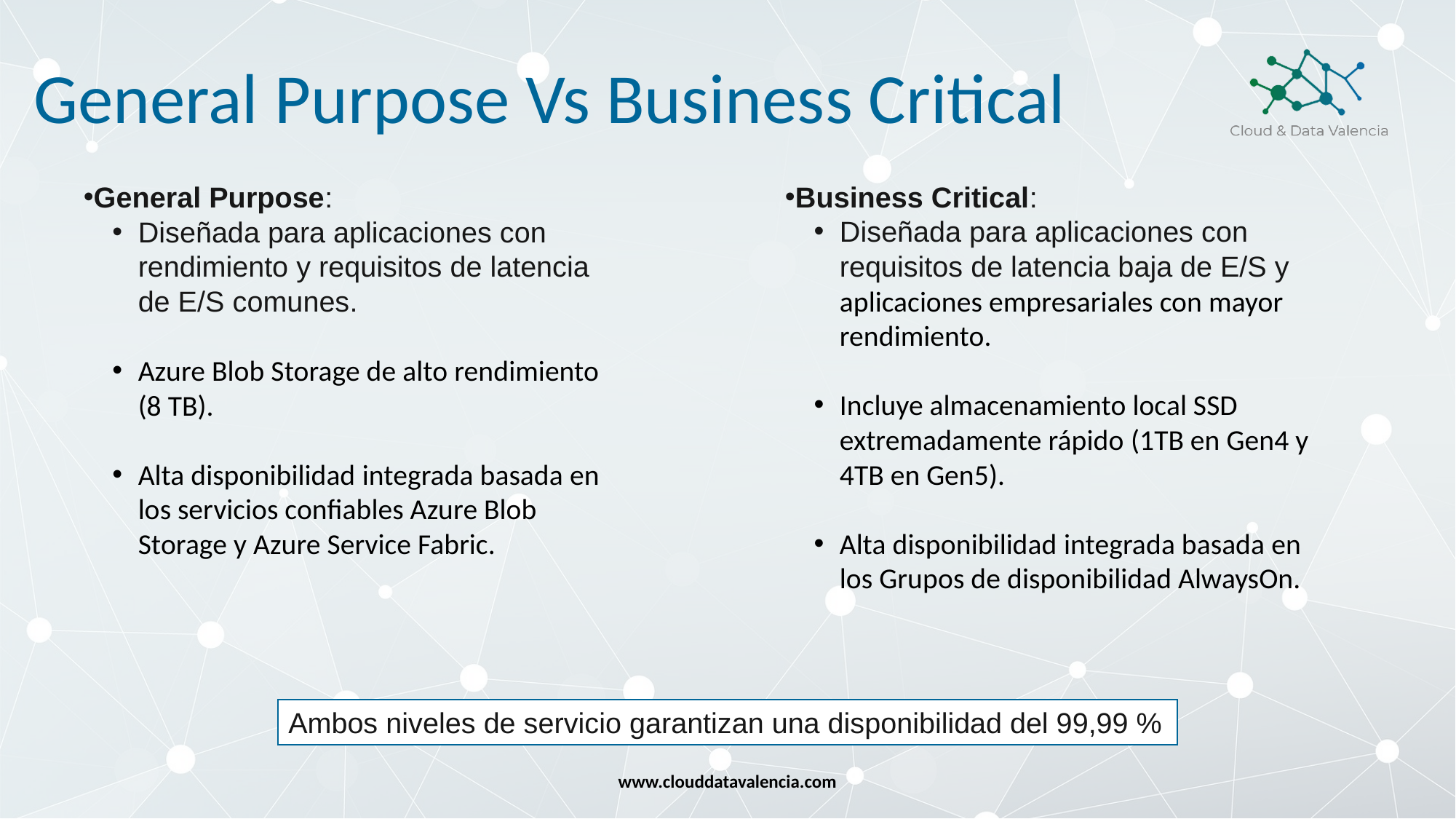

General Purpose Vs Business Critical
Business Critical:
Diseñada para aplicaciones con requisitos de latencia baja de E/S y aplicaciones empresariales con mayor rendimiento.

Incluye almacenamiento local SSD extremadamente rápido (1TB en Gen4 y 4TB en Gen5).

Alta disponibilidad integrada basada en los Grupos de disponibilidad AlwaysOn.

General Purpose:
Diseñada para aplicaciones con rendimiento y requisitos de latencia de E/S comunes.

Azure Blob Storage de alto rendimiento (8 TB).

Alta disponibilidad integrada basada en los servicios confiables Azure Blob Storage y Azure Service Fabric.
Ambos niveles de servicio garantizan una disponibilidad del 99,99 %